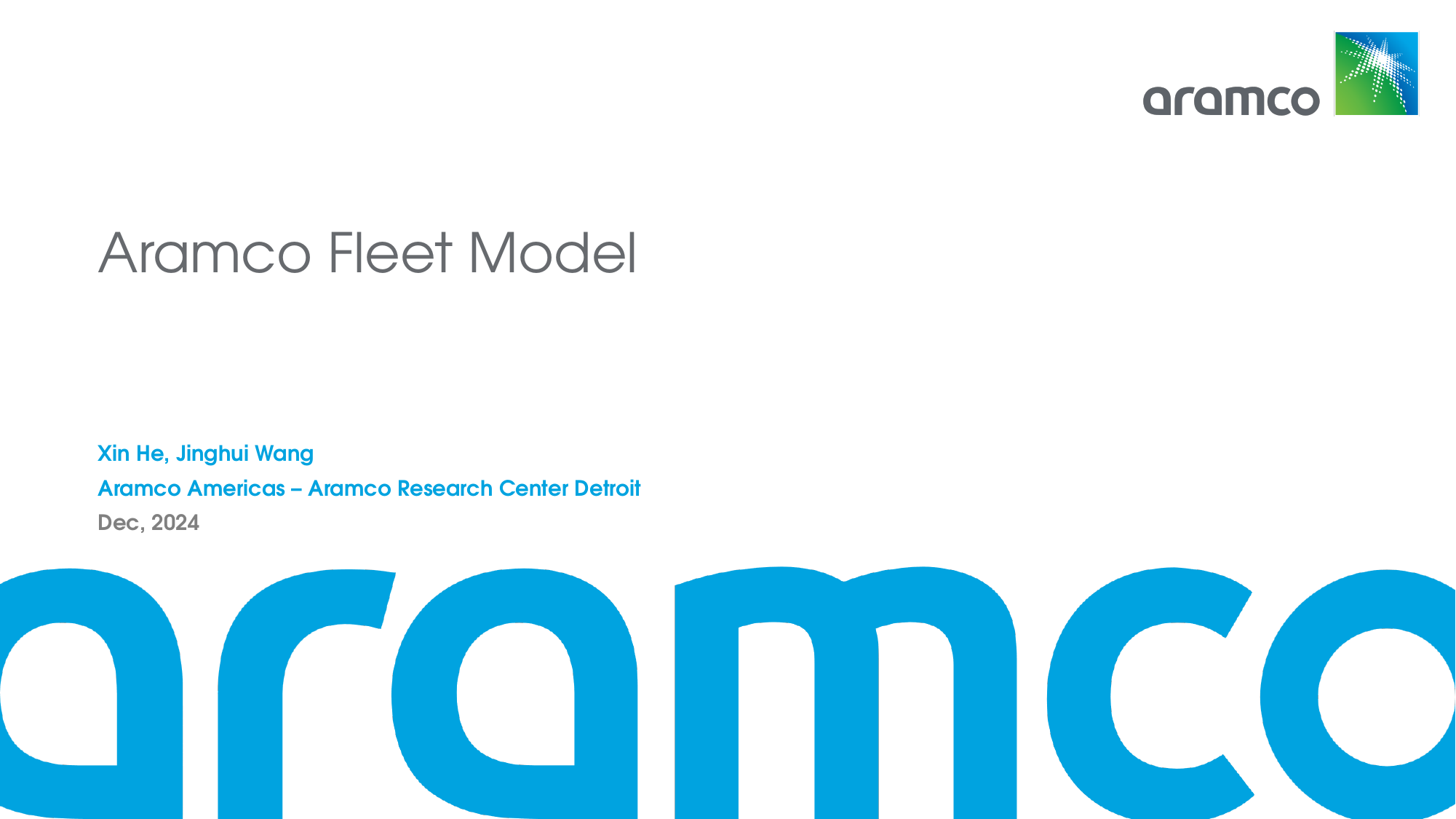

# Aramco Fleet Model
Xin He, Jinghui Wang
Aramco Americas – Aramco Research Center Detroit
Dec, 2024